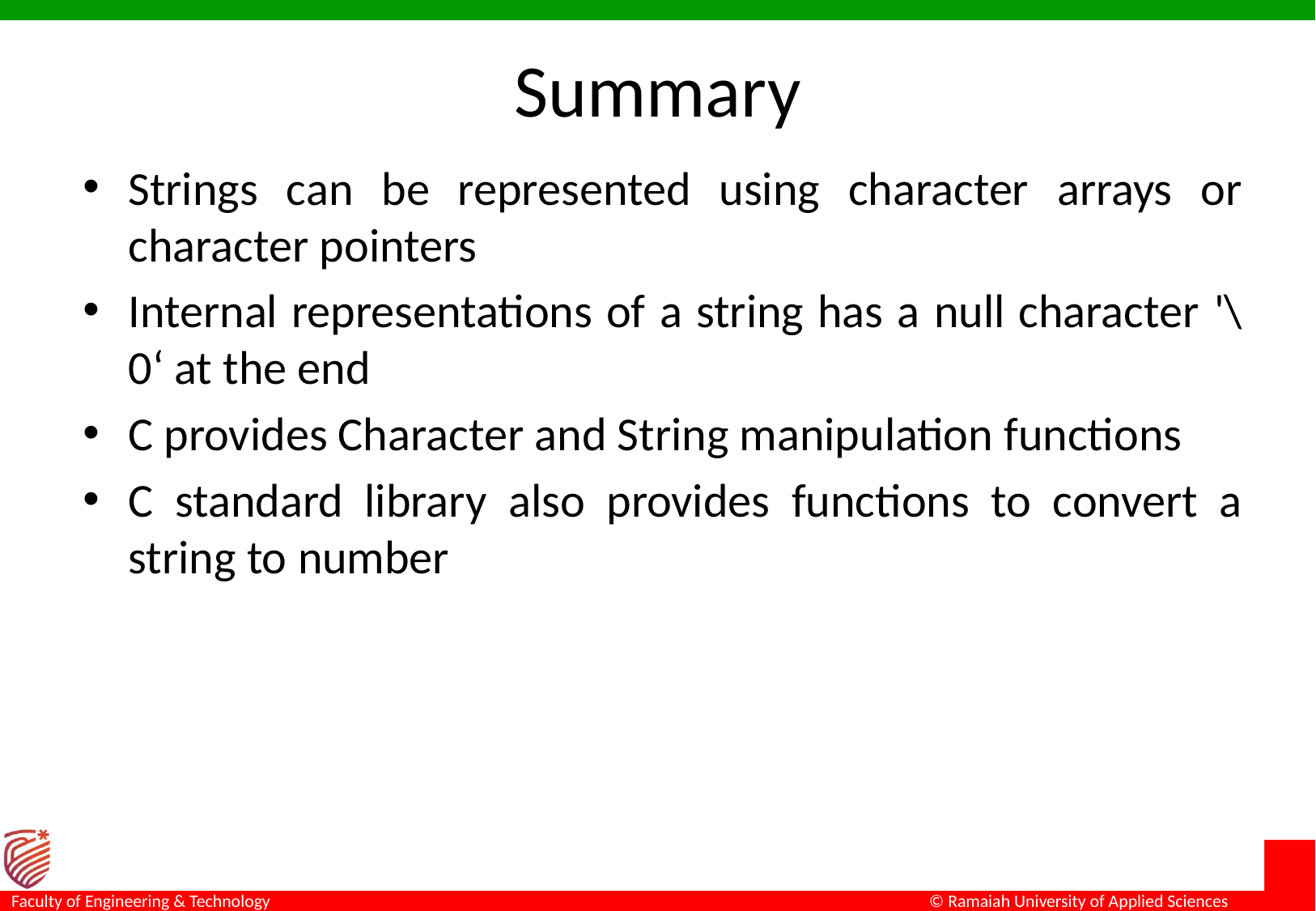

# Summary
Strings can be represented using character arrays or character pointers
Internal representations of a string has a null character '\0‘ at the end
C provides Character and String manipulation functions
C standard library also provides functions to convert a string to number